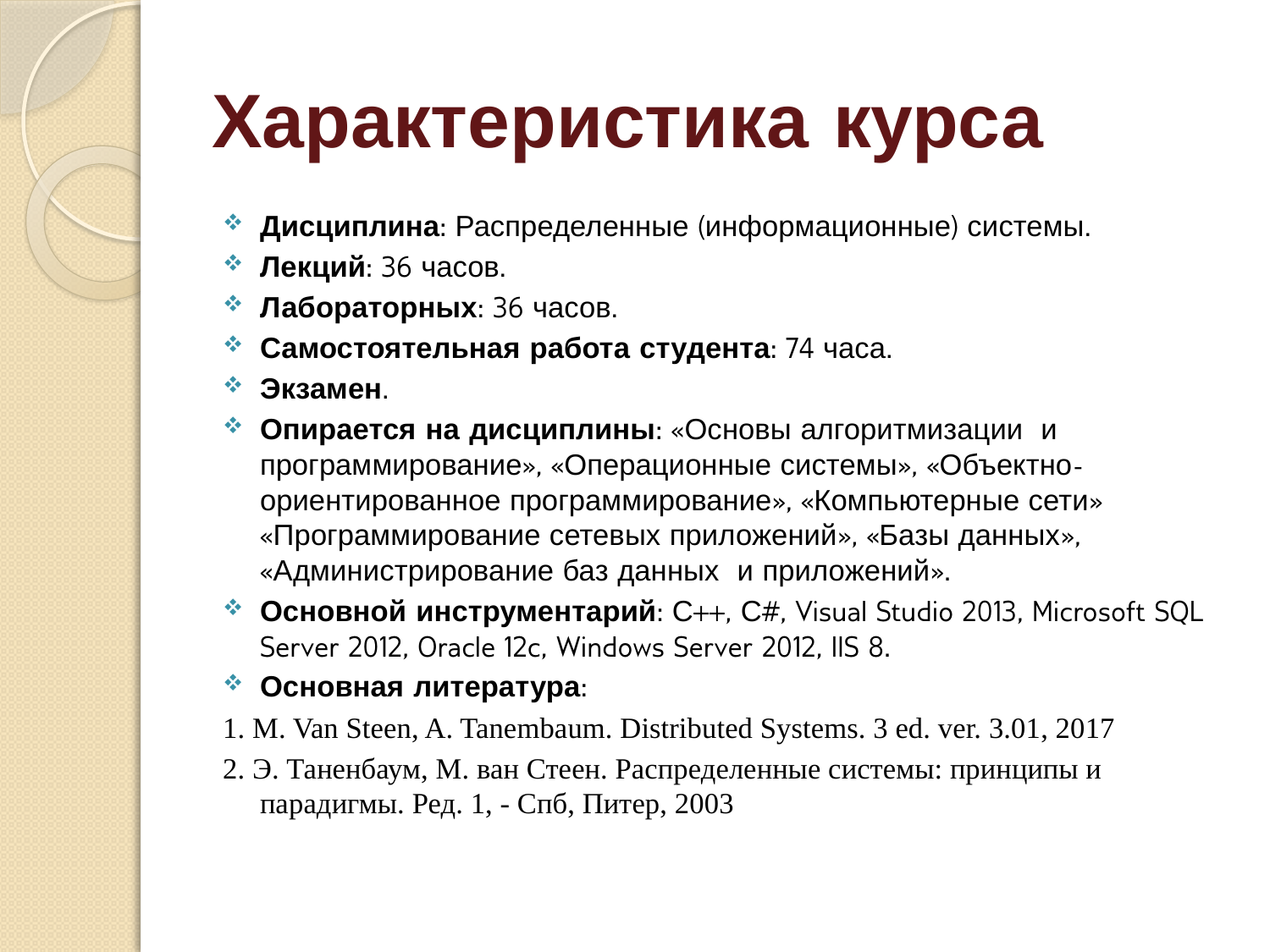

# Характеристика курса
Дисциплина: Распределенные (информационные) системы.
Лекций: 36 часов.
Лабораторных: 36 часов.
Самостоятельная работа студента: 74 часа.
Экзамен.
Опирается на дисциплины: «Основы алгоритмизации  и программирование», «Операционные системы», «Объектно-ориентированное программирование», «Компьютерные сети» «Программирование сетевых приложений», «Базы данных», «Администрирование баз данных  и приложений».
Основной инструментарий: С++, С#, Visual Studio 2013, Microsoft SQL Server 2012, Oracle 12c, Windows Server 2012, IIS 8.
Основная литература:
1. M. Van Steen, A. Tanembaum. Distributed Systems. 3 ed. ver. 3.01, 2017
2. Э. Таненбаум, М. ван Стеен. Распределенные системы: принципы и парадигмы. Ред. 1, - Спб, Питер, 2003